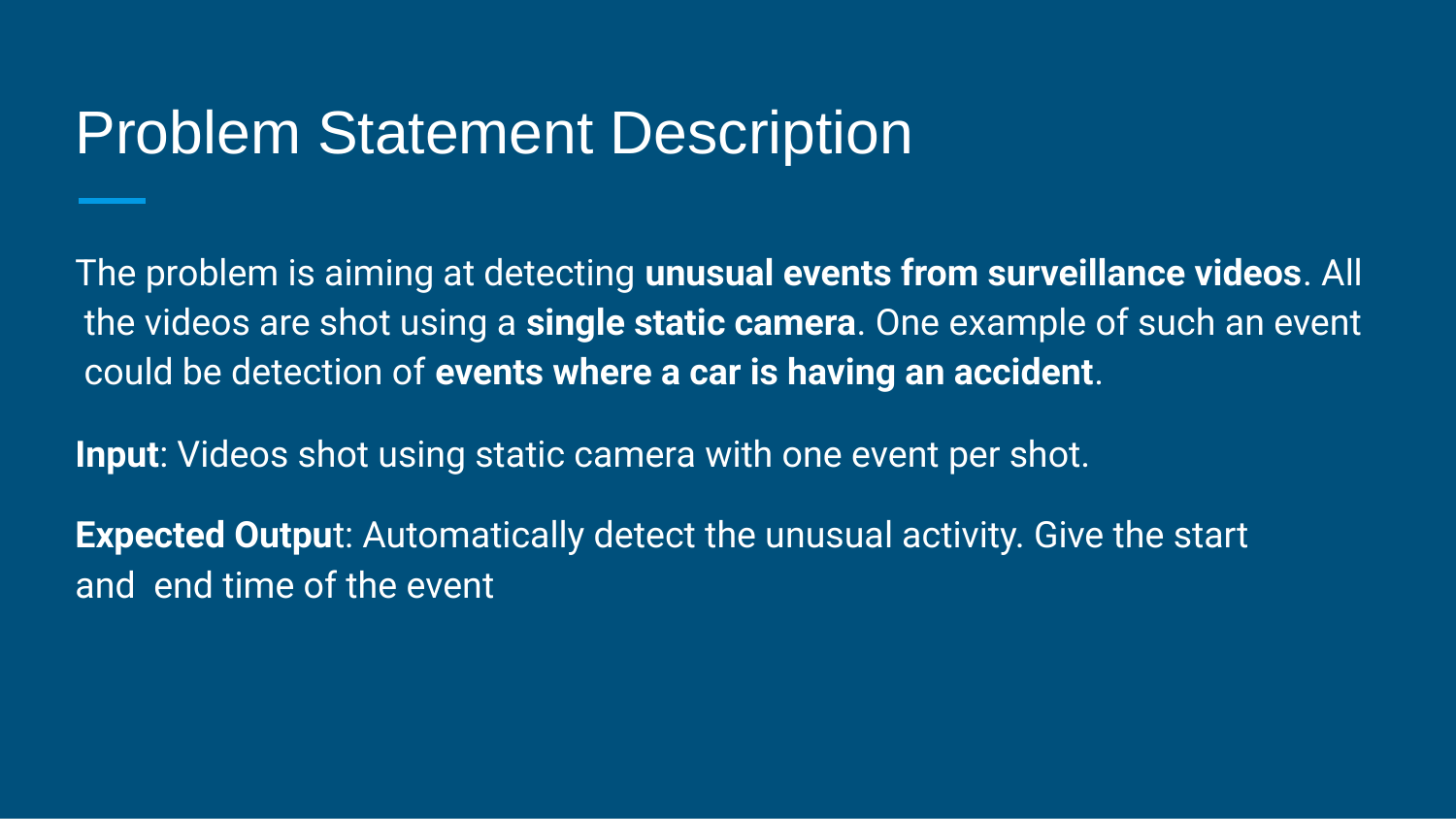

# Problem Statement Description
The problem is aiming at detecting unusual events from surveillance videos. All  the videos are shot using a single static camera. One example of such an event  could be detection of events where a car is having an accident.
Input: Videos shot using static camera with one event per shot.
Expected Output: Automatically detect the unusual activity. Give the start and  end time of the event